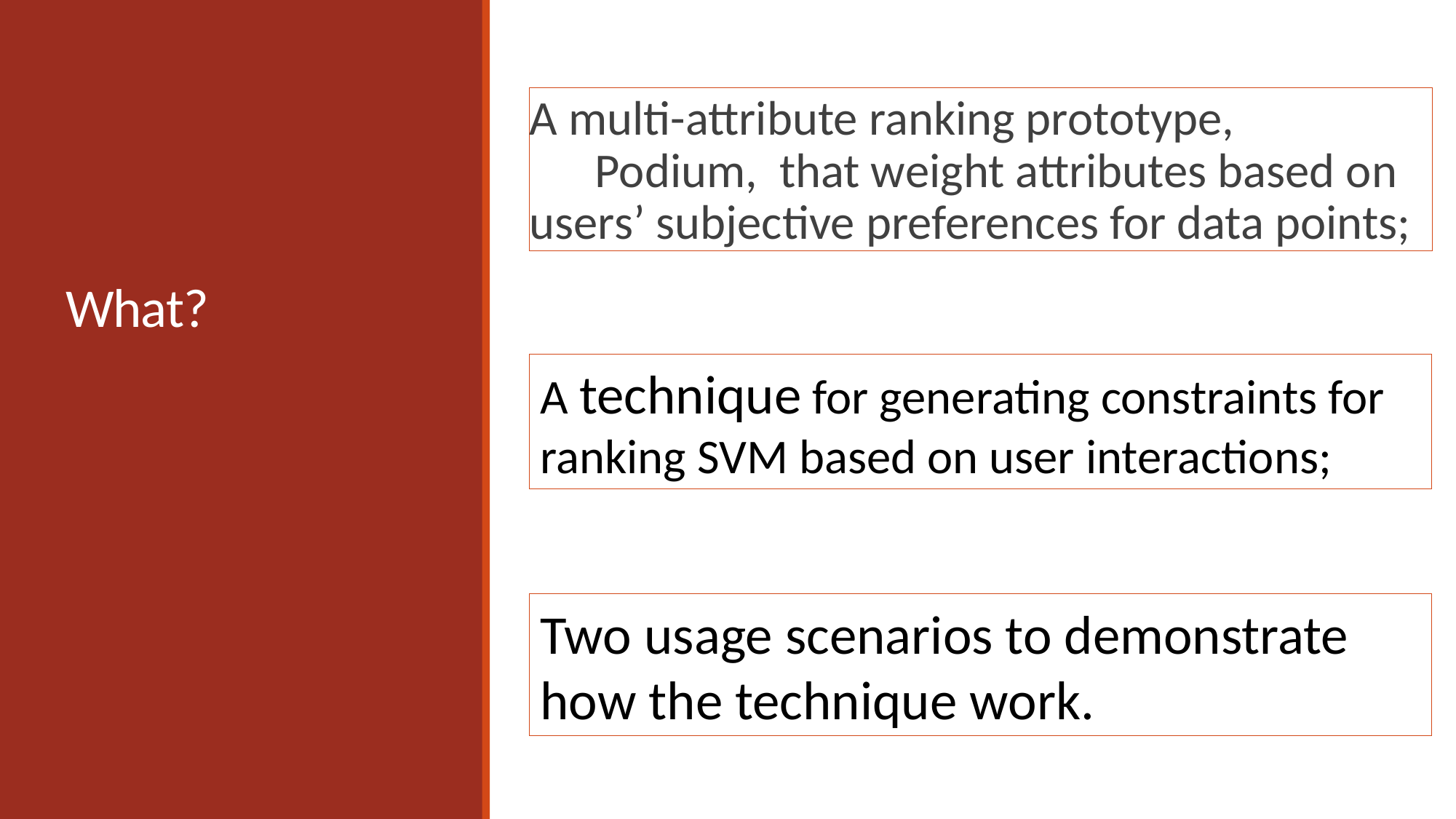

# What?
A multi-attribute ranking prototype,                         Podium,  that weight attributes based on users’ subjective preferences for data points;
A technique for generating constraints for ranking SVM based on user interactions;
Two usage scenarios to demonstrate how the technique work.